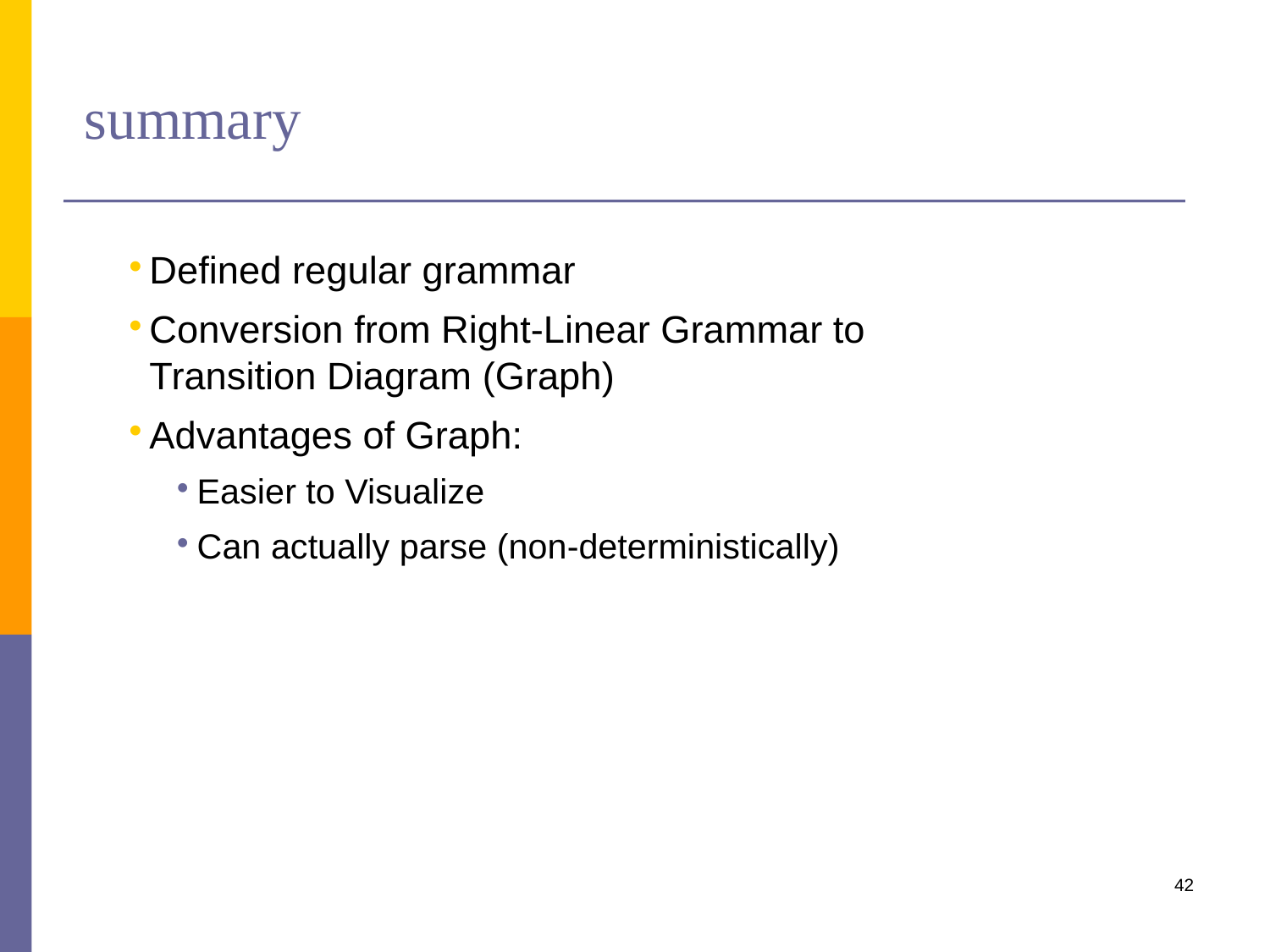

# summary
Defined regular grammar
Conversion from Right-Linear Grammar to Transition Diagram (Graph)
Advantages of Graph:
Easier to Visualize
Can actually parse (non-deterministically)
42